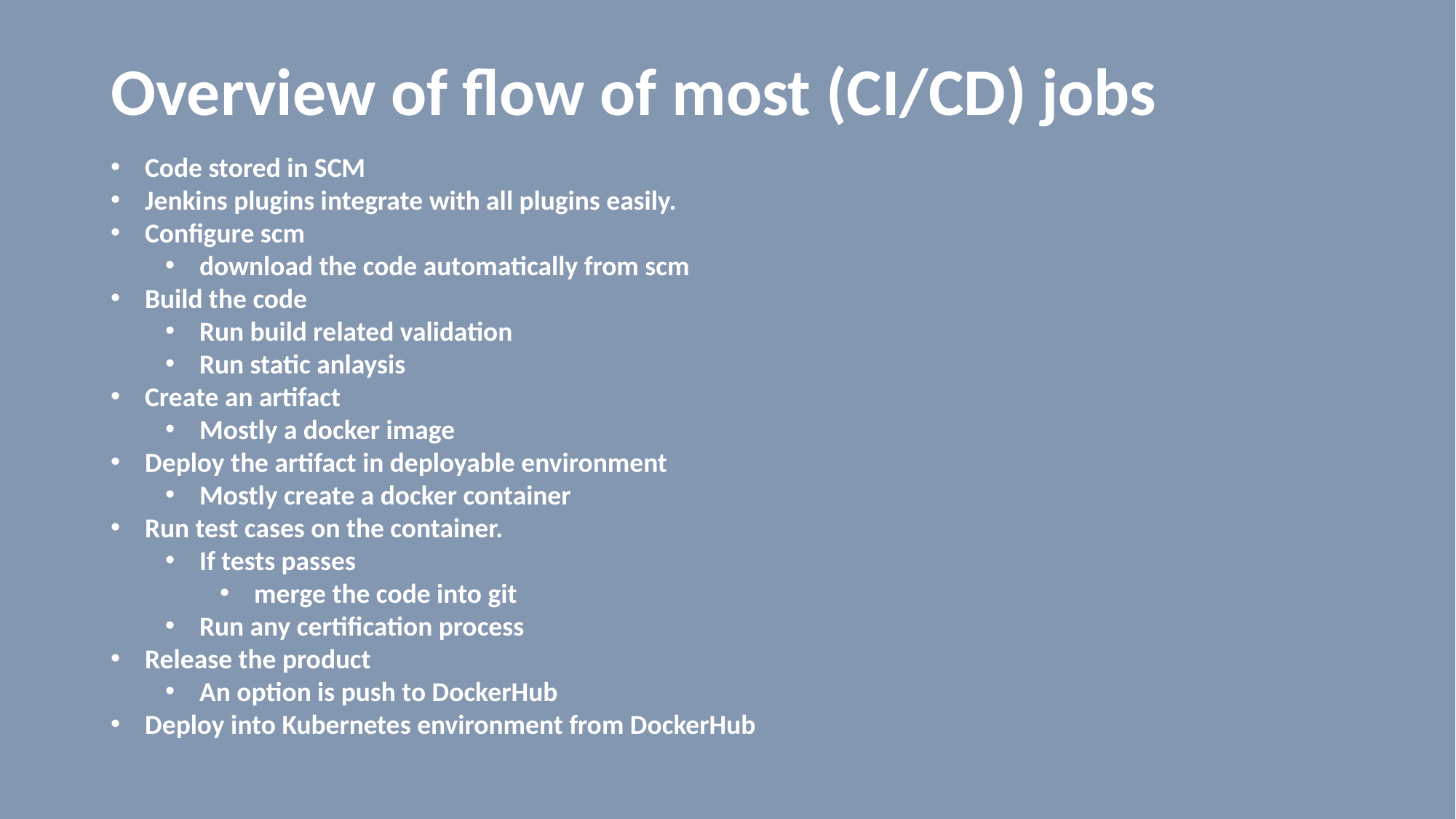

# Overview of flow of most (CI/CD) jobs
Code stored in SCM
Jenkins plugins integrate with all plugins easily.
Configure scm
download the code automatically from scm
Build the code
Run build related validation
Run static anlaysis
Create an artifact
Mostly a docker image
Deploy the artifact in deployable environment
Mostly create a docker container
Run test cases on the container.
If tests passes
merge the code into git
Run any certification process
Release the product
An option is push to DockerHub
Deploy into Kubernetes environment from DockerHub